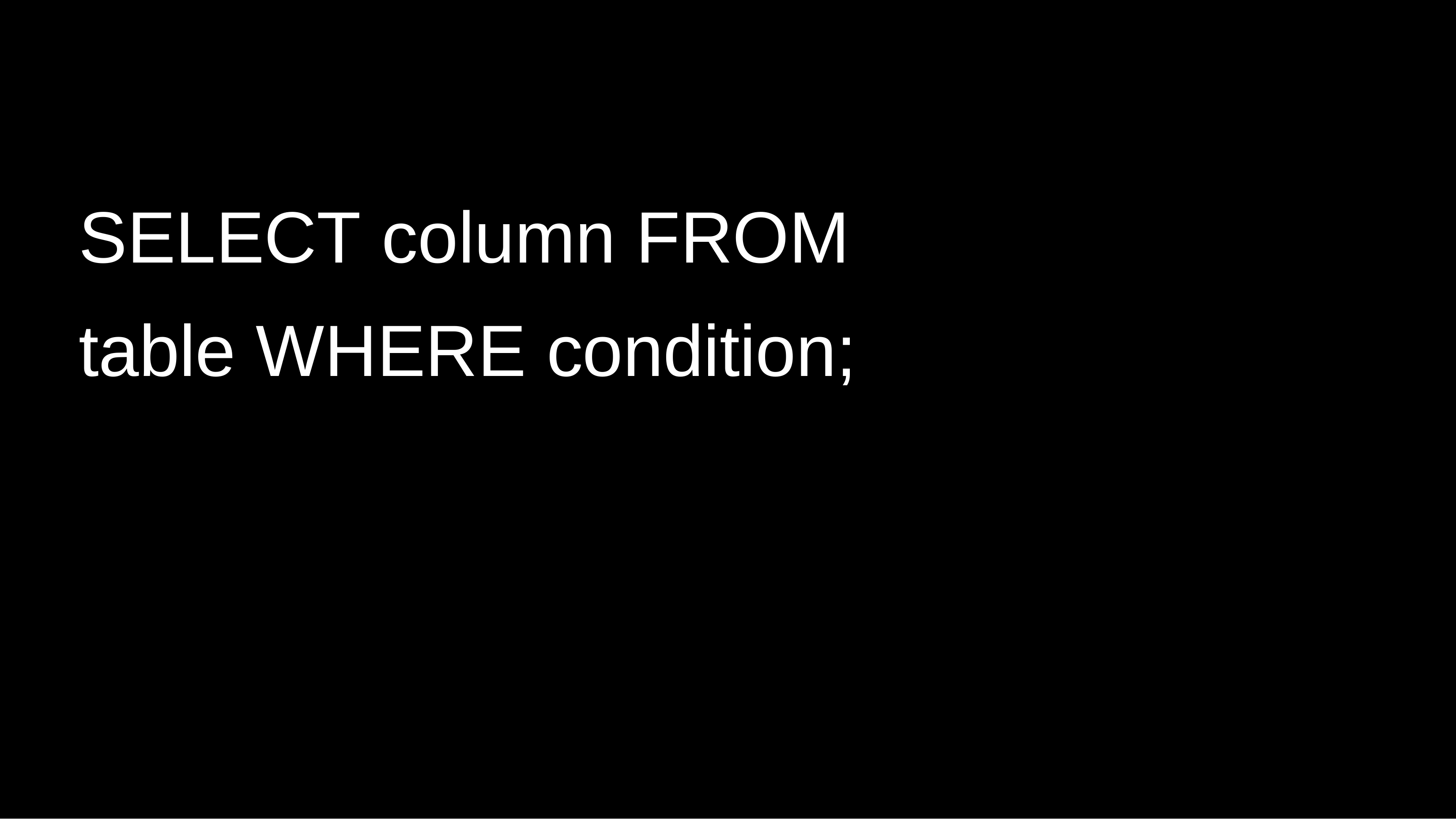

# SELECT column FROM table WHERE condition;